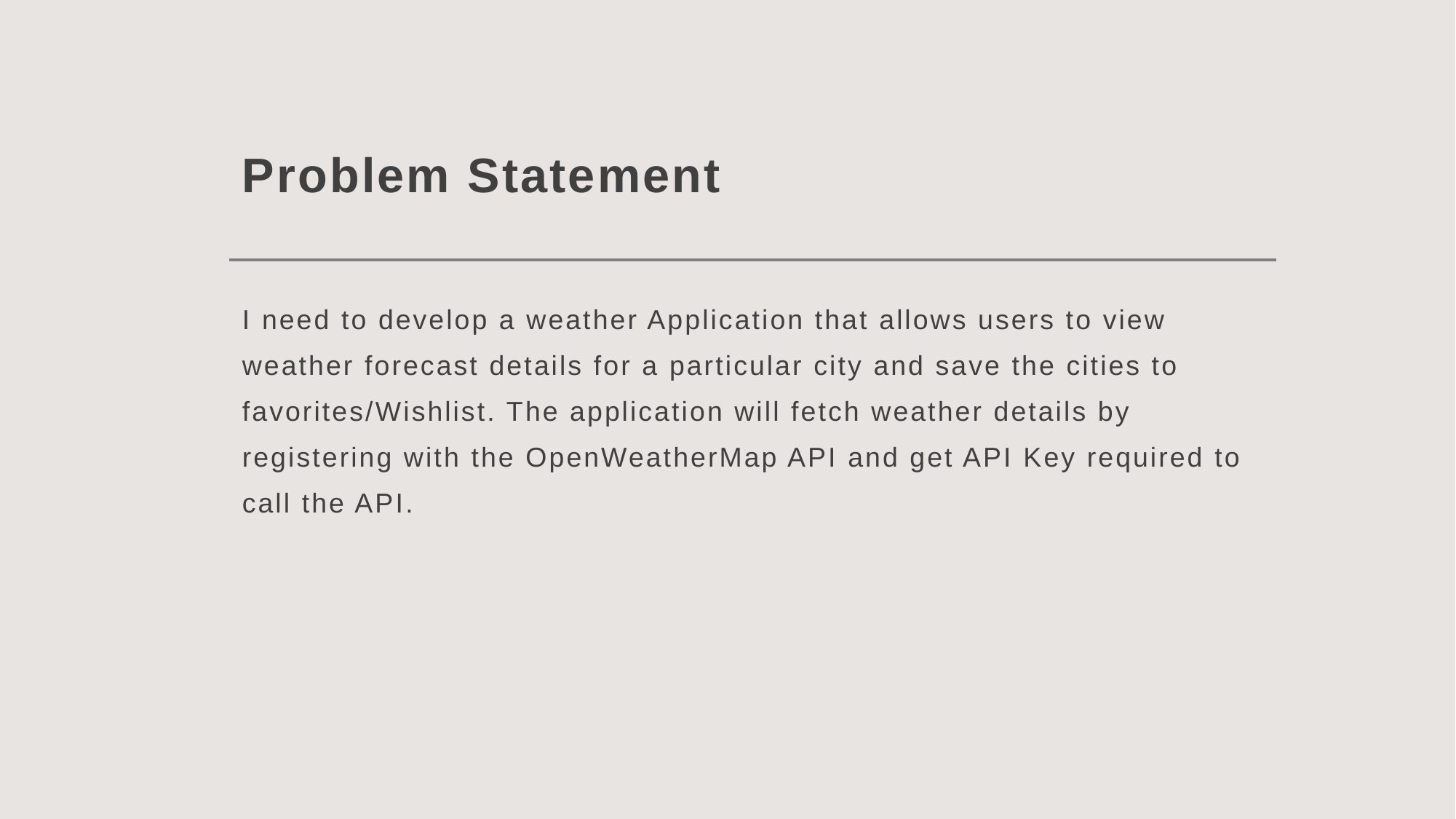

# Problem Statement
I need to develop a weather Application that allows users to view weather forecast details for a particular city and save the cities to favorites/Wishlist. The application will fetch weather details by registering with the OpenWeatherMap API and get API Key required to call the API.